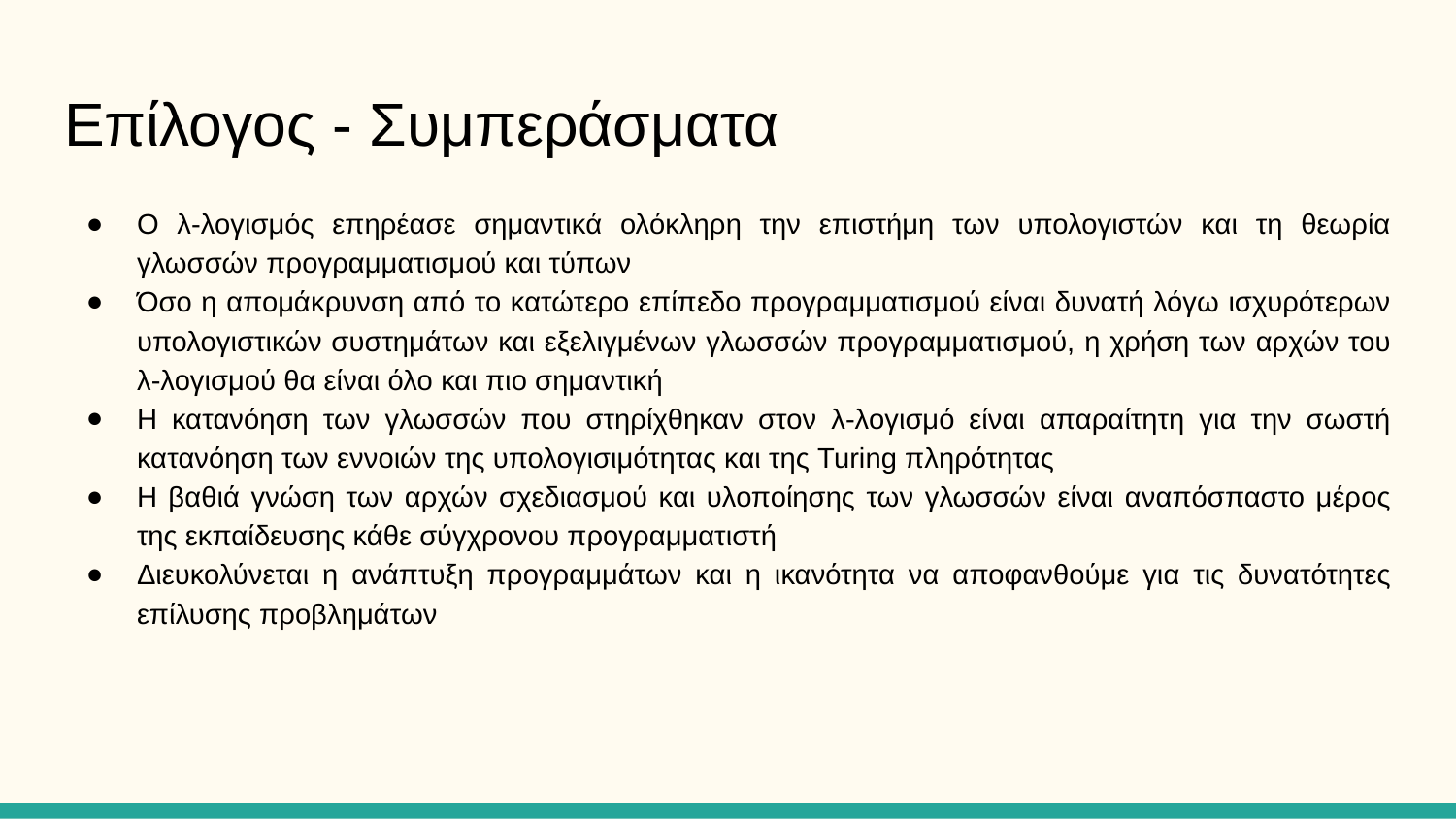

# Επίλογος - Συμπεράσματα
Ο λ-λογισμός επηρέασε σημαντικά ολόκληρη την επιστήμη των υπολογιστών και τη θεωρία γλωσσών προγραμματισμού και τύπων
Όσο η απομάκρυνση από το κατώτερο επίπεδο προγραμματισμού είναι δυνατή λόγω ισχυρότερων υπολογιστικών συστημάτων και εξελιγμένων γλωσσών προγραμματισμού, η χρήση των αρχών του λ-λογισμού θα είναι όλο και πιο σημαντική
Η κατανόηση των γλωσσών που στηρίχθηκαν στον λ-λογισμό είναι απαραίτητη για την σωστή κατανόηση των εννοιών της υπολογισιμότητας και της Turing πληρότητας
Η βαθιά γνώση των αρχών σχεδιασμού και υλοποίησης των γλωσσών είναι αναπόσπαστο μέρος της εκπαίδευσης κάθε σύγχρονου προγραμματιστή
Διευκολύνεται η ανάπτυξη προγραμμάτων και η ικανότητα να αποφανθούμε για τις δυνατότητες επίλυσης προβλημάτων